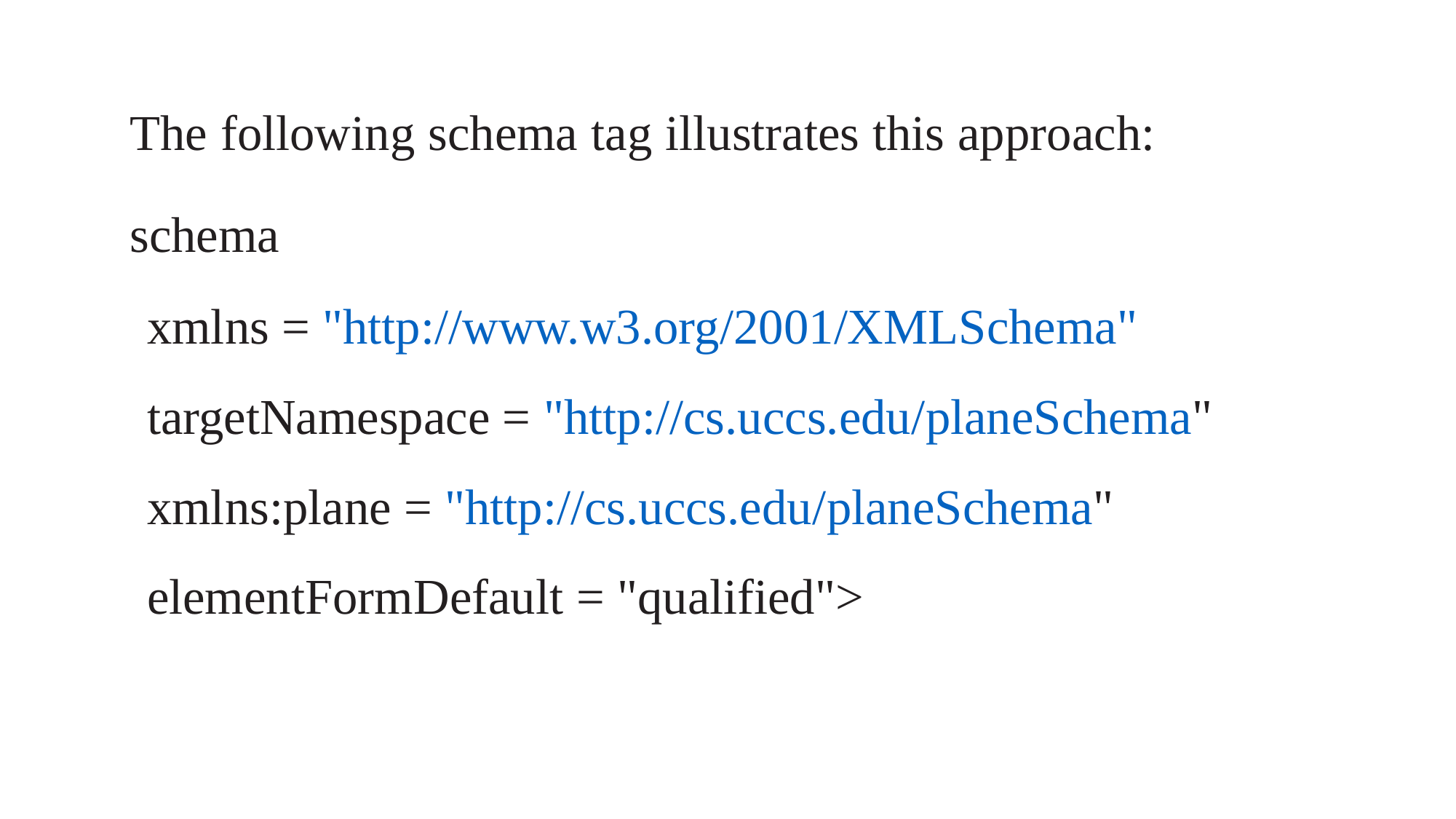

The following schema tag illustrates this approach:
schema
xmlns = "http://www.w3.org/2001/XMLSchema" targetNamespace = "http://cs.uccs.edu/planeSchema" xmlns:plane = "http://cs.uccs.edu/planeSchema" elementFormDefault = "qualified">